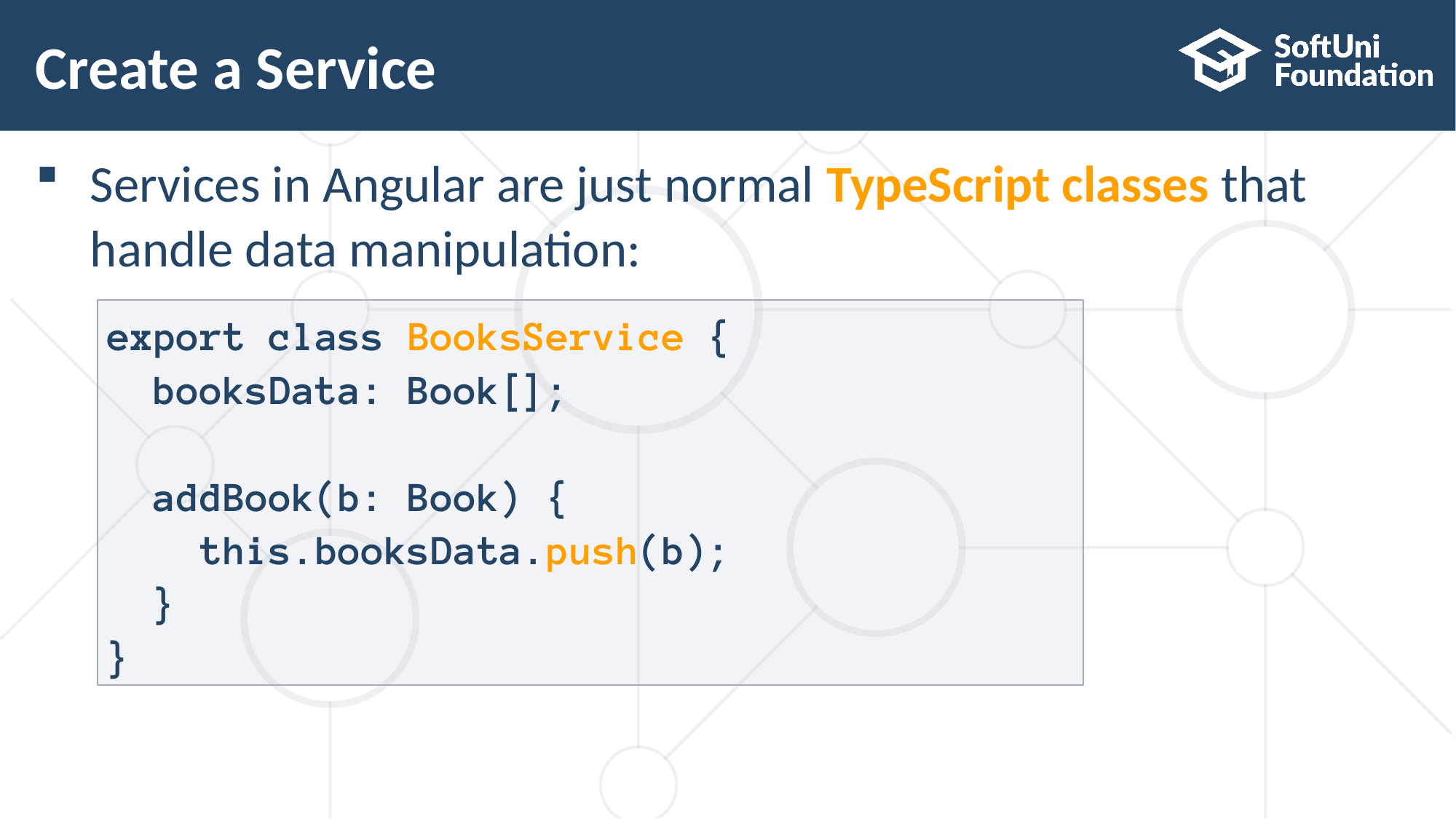

# Create a Service
Services in Angular are just normal TypeScript classes that
handle data manipulation:
export class BooksService {
  booksData: Book[];

  addBook(b: Book) {
    this.booksData.push(b);
  }
}
16